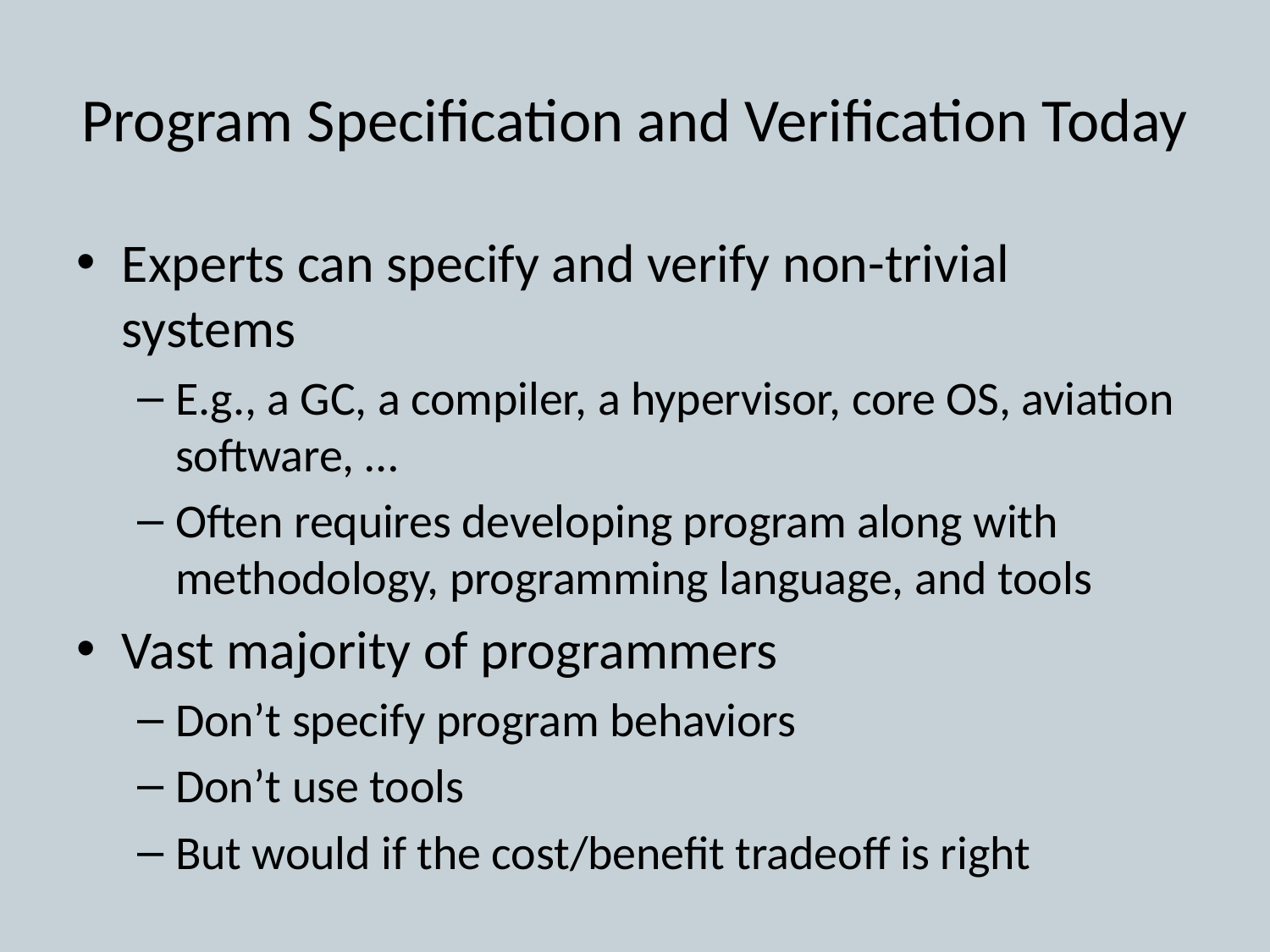

# Program Specification and Verification Today
Experts can specify and verify non-trivial systems
E.g., a GC, a compiler, a hypervisor, core OS, aviation software, …
Often requires developing program along with methodology, programming language, and tools
Vast majority of programmers
Don’t specify program behaviors
Don’t use tools
But would if the cost/benefit tradeoff is right